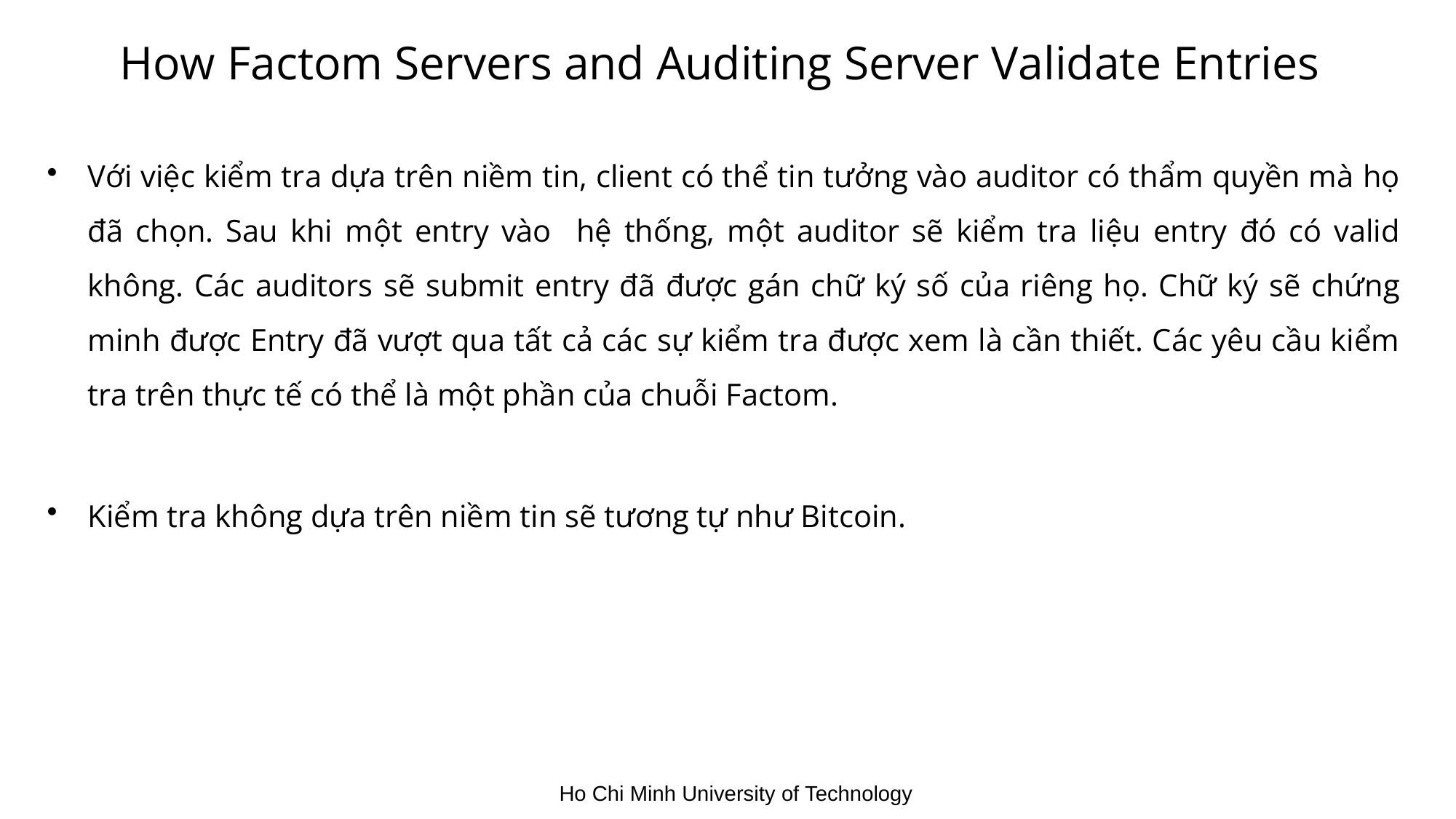

# How Factom Servers and Auditing Server Validate Entries
Với việc kiểm tra dựa trên niềm tin, client có thể tin tưởng vào auditor có thẩm quyền mà họ đã chọn. Sau khi một entry vào  hệ thống, một auditor sẽ kiểm tra liệu entry đó có valid không. Các auditors sẽ submit entry đã được gán chữ ký số của riêng họ. Chữ ký sẽ chứng minh được Entry đã vượt qua tất cả các sự kiểm tra được xem là cần thiết. Các yêu cầu kiểm tra trên thực tế có thể là một phần của chuỗi Factom.

Kiểm tra không dựa trên niềm tin sẽ tương tự như Bitcoin.

8
Ho Chi Minh University of Technology